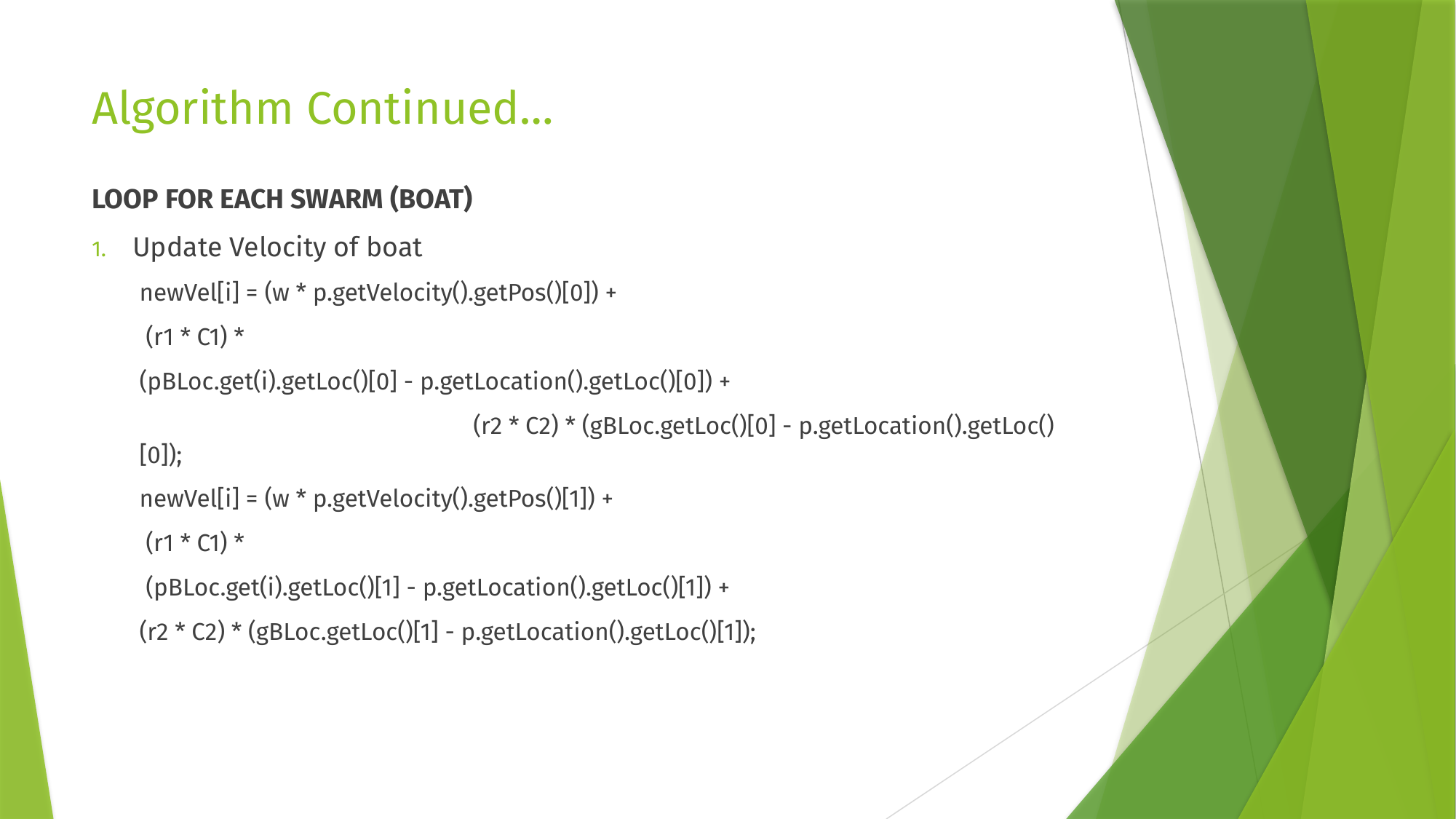

# Algorithm Continued…
LOOP FOR EACH SWARM (BOAT)
Update Velocity of boat
newVel[i] = (w * p.getVelocity().getPos()[0]) +
 (r1 * C1) *
(pBLoc.get(i).getLoc()[0] - p.getLocation().getLoc()[0]) +
	            		 (r2 * C2) * (gBLoc.getLoc()[0] - p.getLocation().getLoc()[0]);
newVel[i] = (w * p.getVelocity().getPos()[1]) +
 (r1 * C1) *
 (pBLoc.get(i).getLoc()[1] - p.getLocation().getLoc()[1]) +
(r2 * C2) * (gBLoc.getLoc()[1] - p.getLocation().getLoc()[1]);